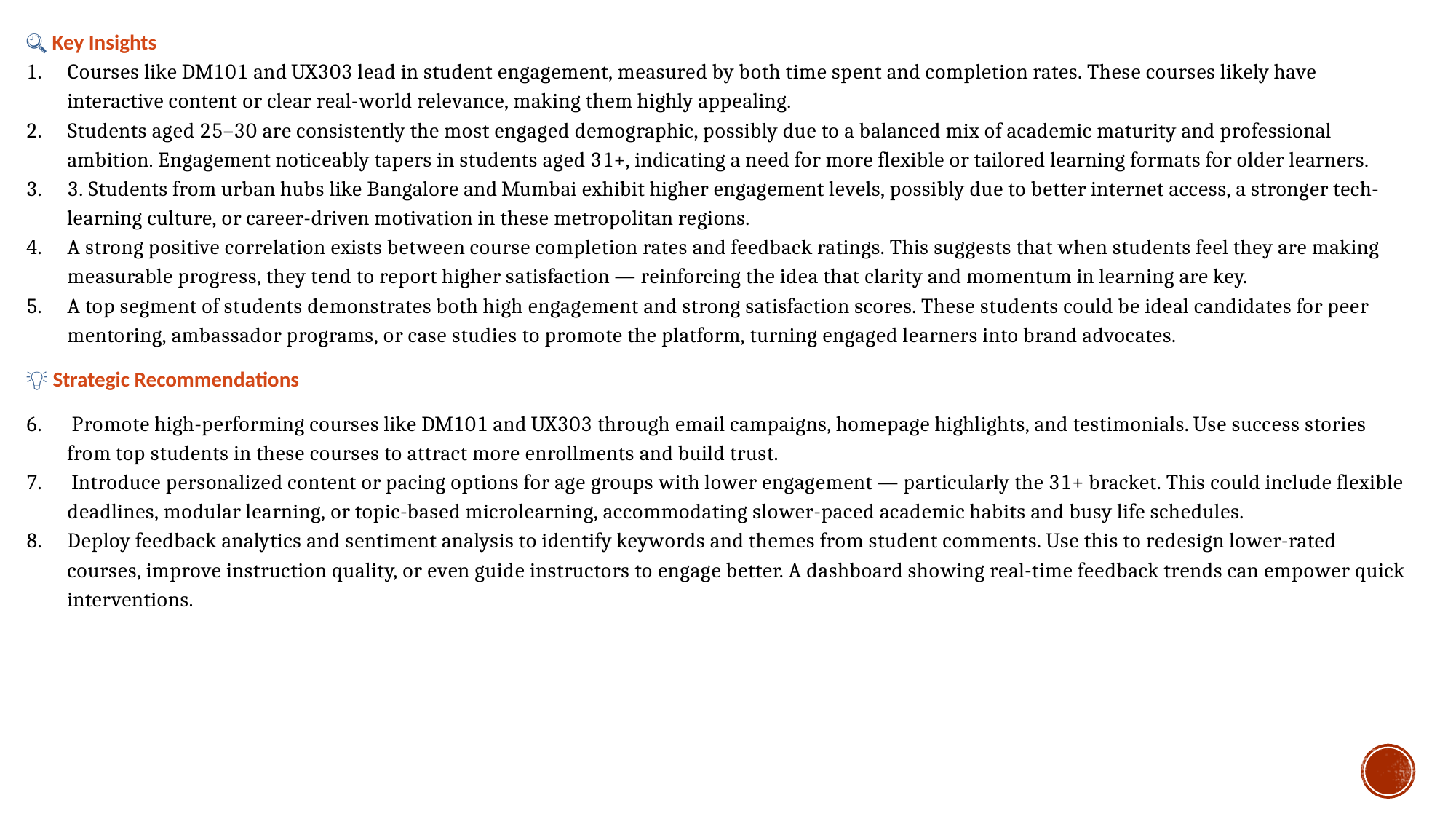

🔍 Key Insights
Courses like DM101 and UX303 lead in student engagement, measured by both time spent and completion rates. These courses likely have interactive content or clear real-world relevance, making them highly appealing.
Students aged 25–30 are consistently the most engaged demographic, possibly due to a balanced mix of academic maturity and professional ambition. Engagement noticeably tapers in students aged 31+, indicating a need for more flexible or tailored learning formats for older learners.
3. Students from urban hubs like Bangalore and Mumbai exhibit higher engagement levels, possibly due to better internet access, a stronger tech-learning culture, or career-driven motivation in these metropolitan regions.
A strong positive correlation exists between course completion rates and feedback ratings. This suggests that when students feel they are making measurable progress, they tend to report higher satisfaction — reinforcing the idea that clarity and momentum in learning are key.
A top segment of students demonstrates both high engagement and strong satisfaction scores. These students could be ideal candidates for peer mentoring, ambassador programs, or case studies to promote the platform, turning engaged learners into brand advocates.
💡 Strategic Recommendations
 Promote high-performing courses like DM101 and UX303 through email campaigns, homepage highlights, and testimonials. Use success stories from top students in these courses to attract more enrollments and build trust.
 Introduce personalized content or pacing options for age groups with lower engagement — particularly the 31+ bracket. This could include flexible deadlines, modular learning, or topic-based microlearning, accommodating slower-paced academic habits and busy life schedules.
Deploy feedback analytics and sentiment analysis to identify keywords and themes from student comments. Use this to redesign lower-rated courses, improve instruction quality, or even guide instructors to engage better. A dashboard showing real-time feedback trends can empower quick interventions.